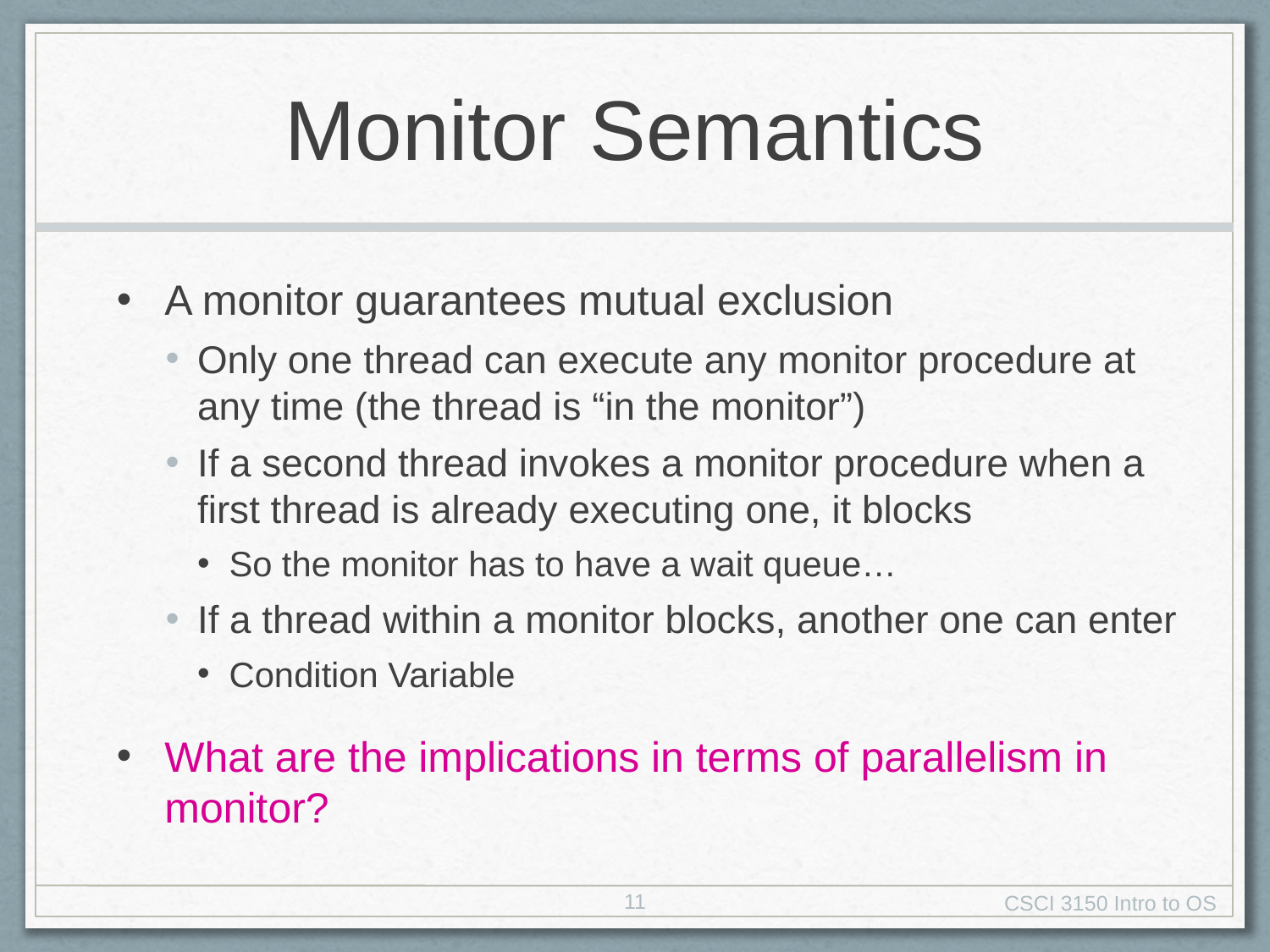

# Monitor Semantics
A monitor guarantees mutual exclusion
Only one thread can execute any monitor procedure at any time (the thread is “in the monitor”)
If a second thread invokes a monitor procedure when a first thread is already executing one, it blocks
So the monitor has to have a wait queue…
If a thread within a monitor blocks, another one can enter
Condition Variable
What are the implications in terms of parallelism in monitor?
11
CSCI 3150 Intro to OS